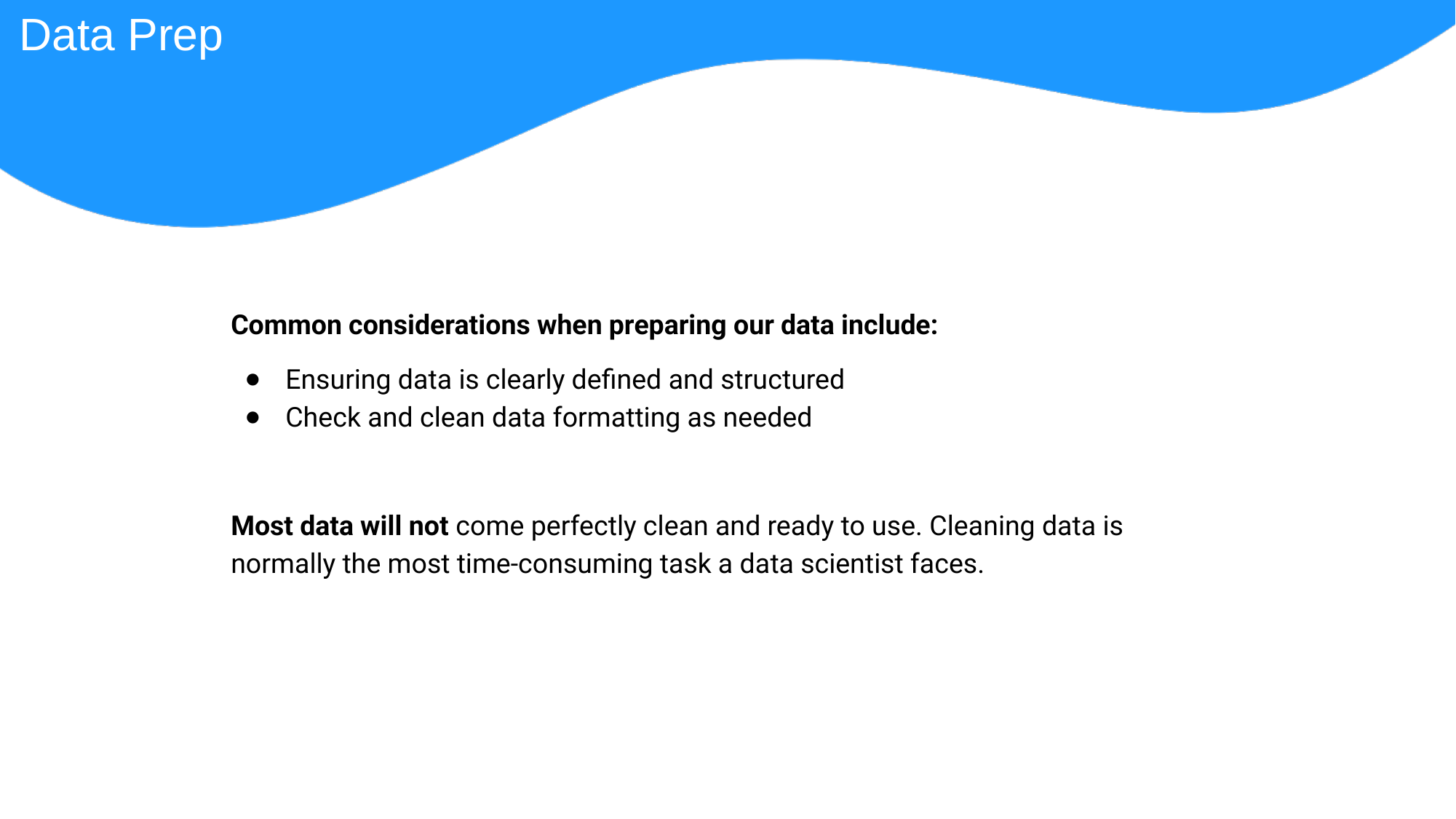

Data Prep
Common considerations when preparing our data include:
Ensuring data is clearly defined and structured
Check and clean data formatting as needed

Most data will not come perfectly clean and ready to use. Cleaning data is normally the most time-consuming task a data scientist faces.